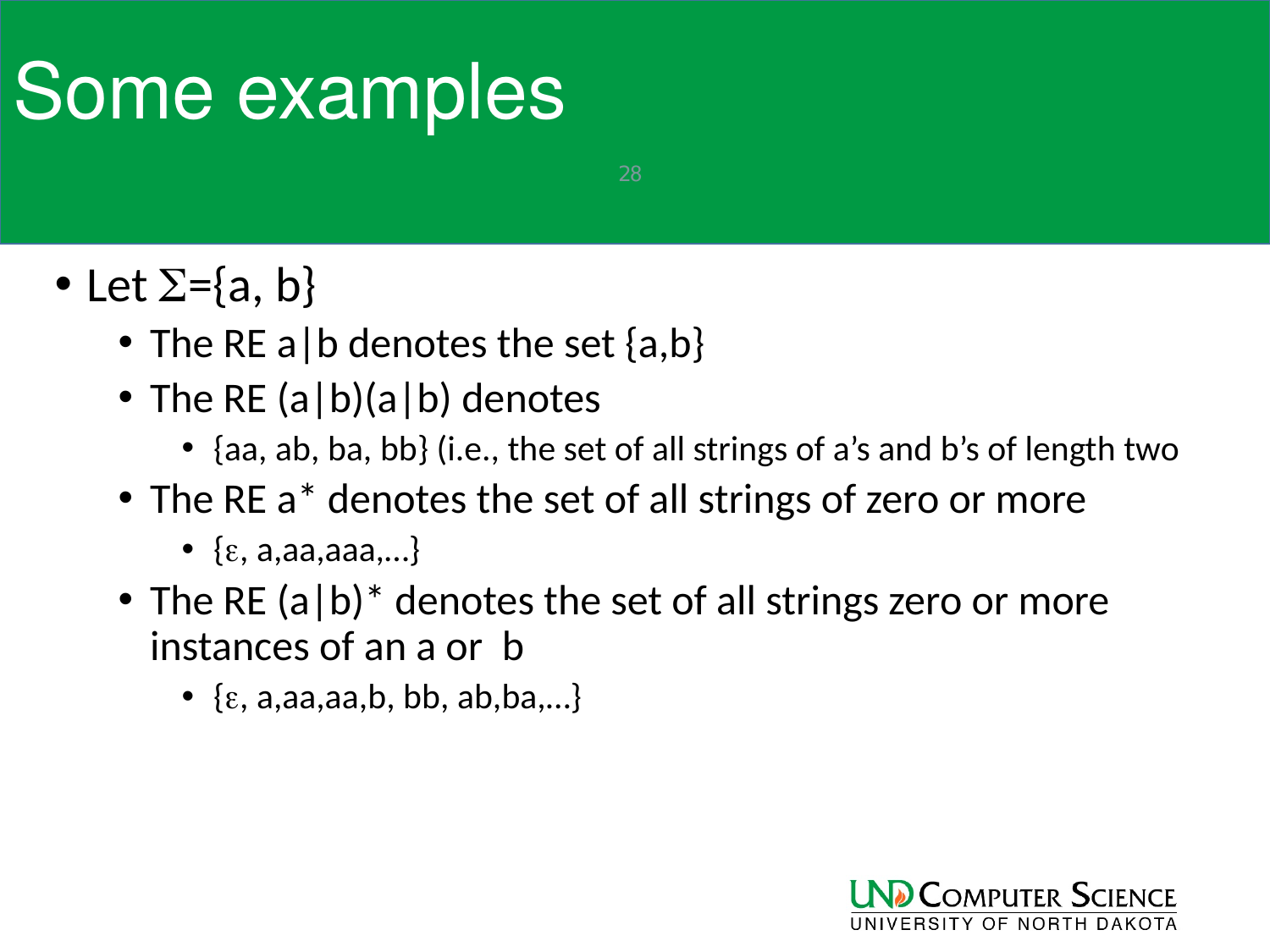

# Some examples
28
Let Σ={a, b}
The RE a|b denotes the set {a,b}
The RE (a|b)(a|b) denotes
{aa, ab, ba, bb} (i.e., the set of all strings of a’s and b’s of length two
The RE a* denotes the set of all strings of zero or more
{ε, a,aa,aaa,…}
The RE (a|b)* denotes the set of all strings zero or more instances of an a or  b
{ε, a,aa,aa,b, bb, ab,ba,…}